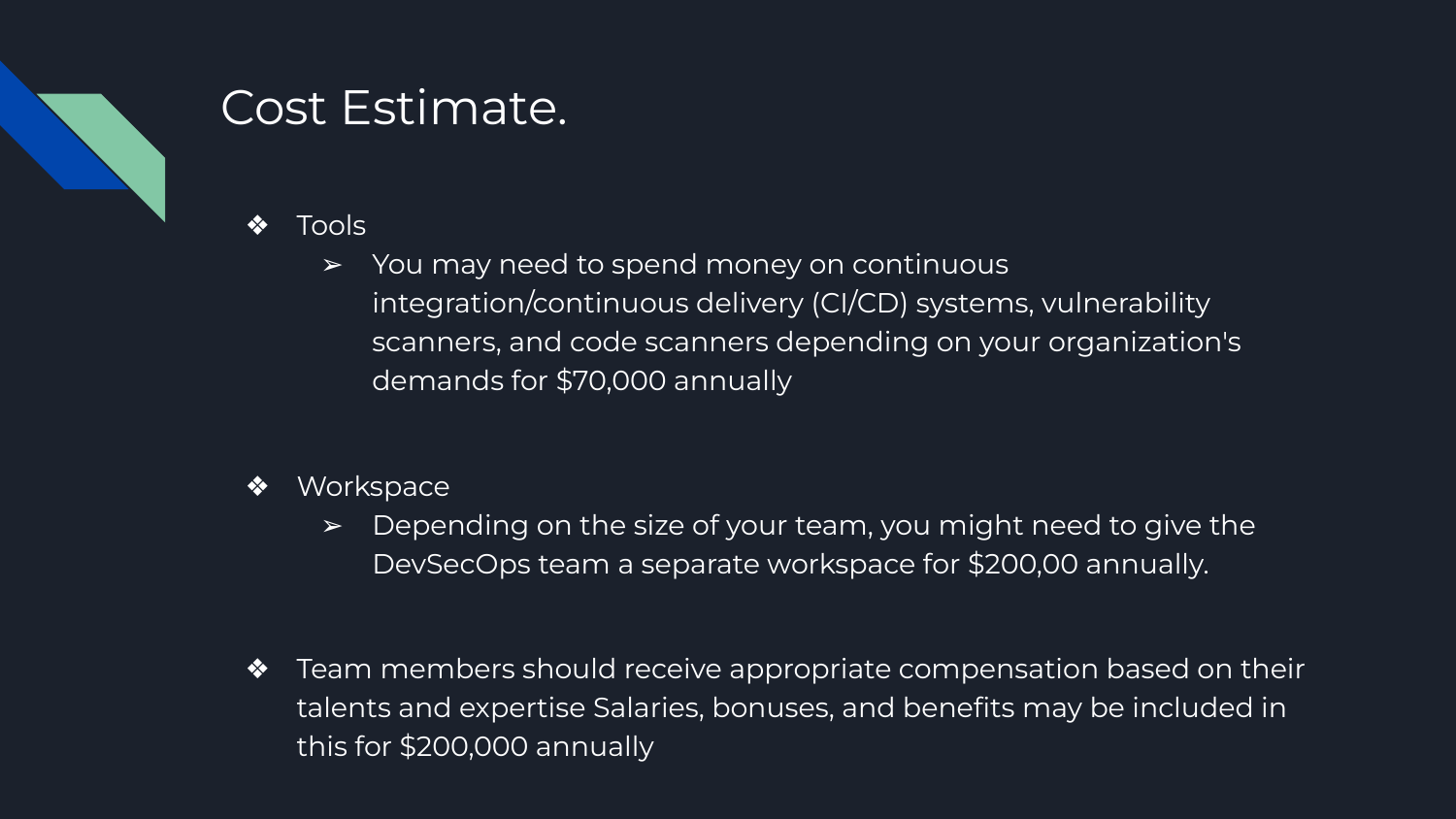

# Cost Estimate.
Tools
You may need to spend money on continuous integration/continuous delivery (CI/CD) systems, vulnerability scanners, and code scanners depending on your organization's demands for $70,000 annually

Workspace
Depending on the size of your team, you might need to give the DevSecOps team a separate workspace for $200,00 annually.

Team members should receive appropriate compensation based on their talents and expertise Salaries, bonuses, and benefits may be included in this for $200,000 annually